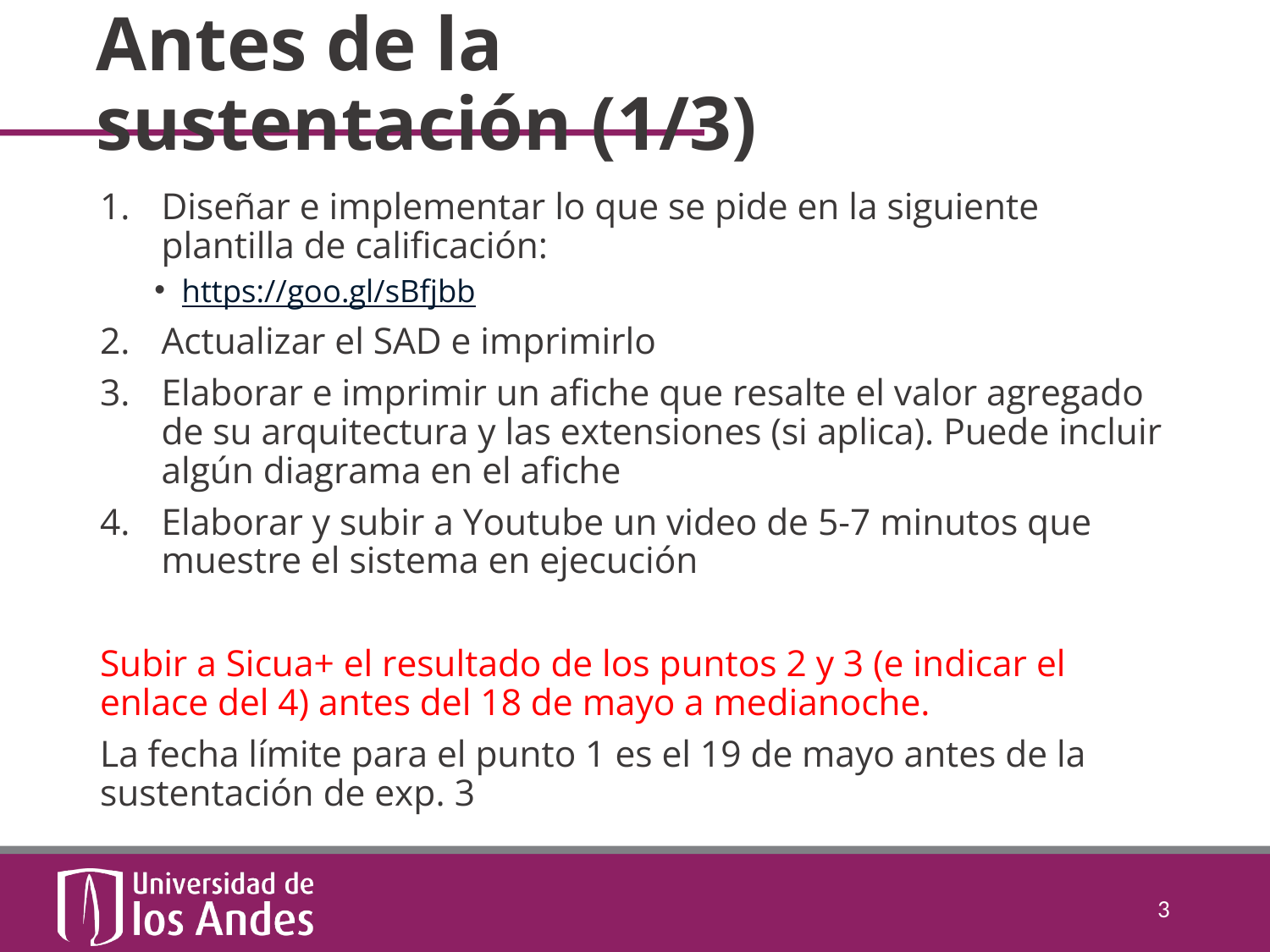

# Antes de la sustentación (1/3)
Diseñar e implementar lo que se pide en la siguiente plantilla de calificación:
https://goo.gl/sBfjbb
Actualizar el SAD e imprimirlo
Elaborar e imprimir un afiche que resalte el valor agregado de su arquitectura y las extensiones (si aplica). Puede incluir algún diagrama en el afiche
Elaborar y subir a Youtube un video de 5-7 minutos que muestre el sistema en ejecución

Subir a Sicua+ el resultado de los puntos 2 y 3 (e indicar el enlace del 4) antes del 18 de mayo a medianoche.
La fecha límite para el punto 1 es el 19 de mayo antes de la sustentación de exp. 3

3